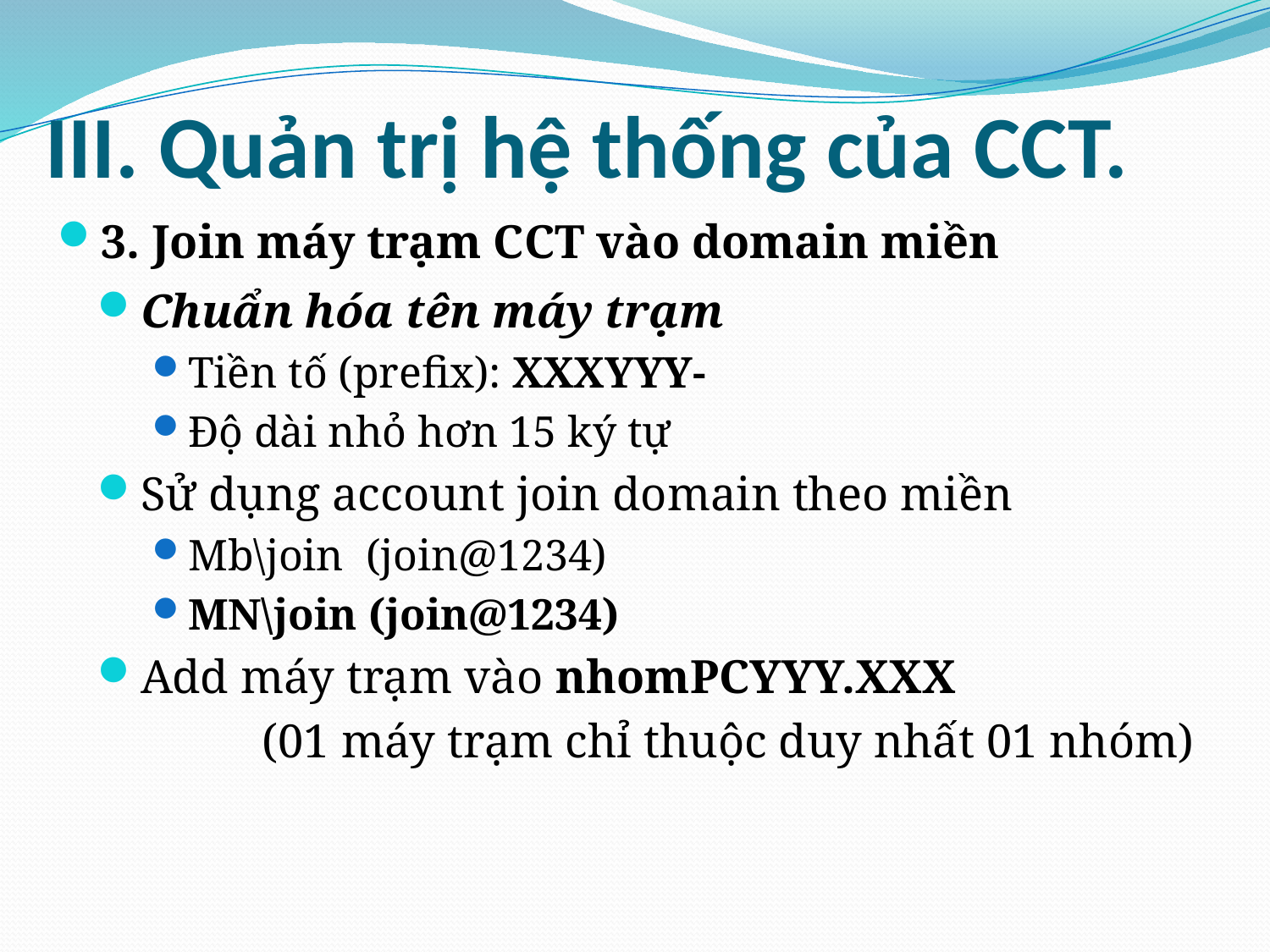

# III. Quản trị hệ thống của CCT.
3. Join máy trạm CCT vào domain miền
Chuẩn hóa tên máy trạm
Tiền tố (prefix): XXXYYY-
Độ dài nhỏ hơn 15 ký tự
Sử dụng account join domain theo miền
Mb\join  (join@1234)
MN\join (join@1234)
Add máy trạm vào nhomPCYYY.XXX
		(01 máy trạm chỉ thuộc duy nhất 01 nhóm)